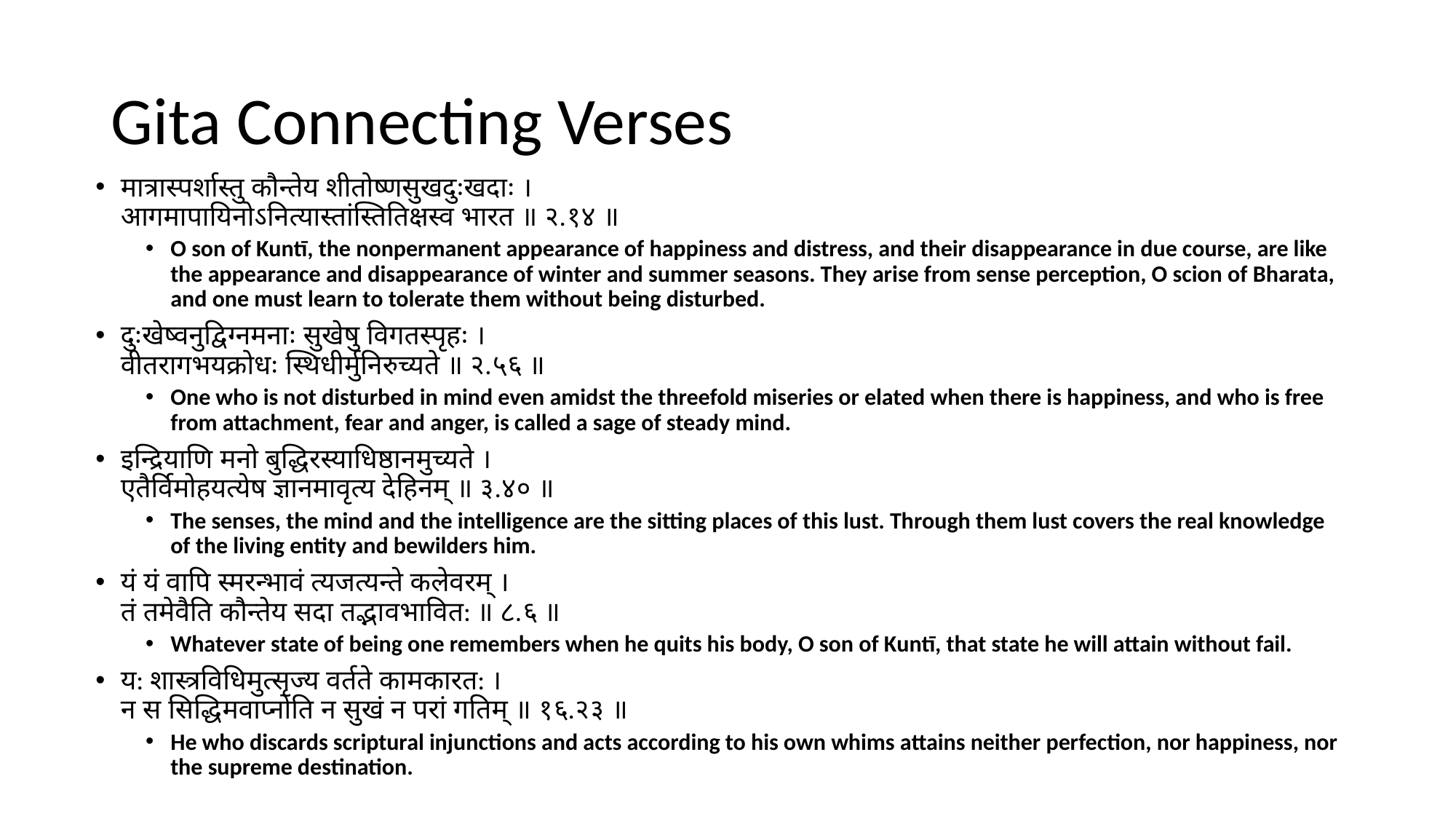

# Gita Connecting Verses
मात्रास्पर्शास्तु कौन्तेय शीतोष्णसुखदुःखदाः ।
आगमापायिनोऽनित्यास्तांस्तितिक्षस्व भारत ॥ २.१४ ॥
O son of Kuntī, the nonpermanent appearance of happiness and distress, and their disappearance in due course, are like the appearance and disappearance of winter and summer seasons. They arise from sense perception, O scion of Bharata, and one must learn to tolerate them without being disturbed.
दुःखेष्वनुद्विग्न‍मनाः सुखेषु विगतस्पृहः ।
वीतरागभयक्रोधः स्थिधीर्मुनिरुच्यते ॥ २.५६ ॥
One who is not disturbed in mind even amidst the threefold miseries or elated when there is happiness, and who is free from attachment, fear and anger, is called a sage of steady mind.
इन्द्रियाणि मनो बुद्धिरस्याधिष्ठानमुच्यते ।
एतैर्विमोहयत्येष ज्ञानमावृत्य देहिनम् ॥ ३.४० ॥
The senses, the mind and the intelligence are the sitting places of this lust. Through them lust covers the real knowledge of the living entity and bewilders him.
यं यं वापि स्मरन्भावं त्यजत्यन्ते कलेवरम् ।
तं तमेवैति कौन्तेय सदा तद्भ‍ावभावित: ॥ ८.६ ॥
Whatever state of being one remembers when he quits his body, O son of Kuntī, that state he will attain without fail.
य: शास्त्रविधिमुत्सृज्य वर्तते कामकारत: ।
न स सिद्धिमवाप्‍नोति न सुखं न परां गतिम् ॥ १६.२३ ॥
He who discards scriptural injunctions and acts according to his own whims attains neither perfection, nor happiness, nor the supreme destination.